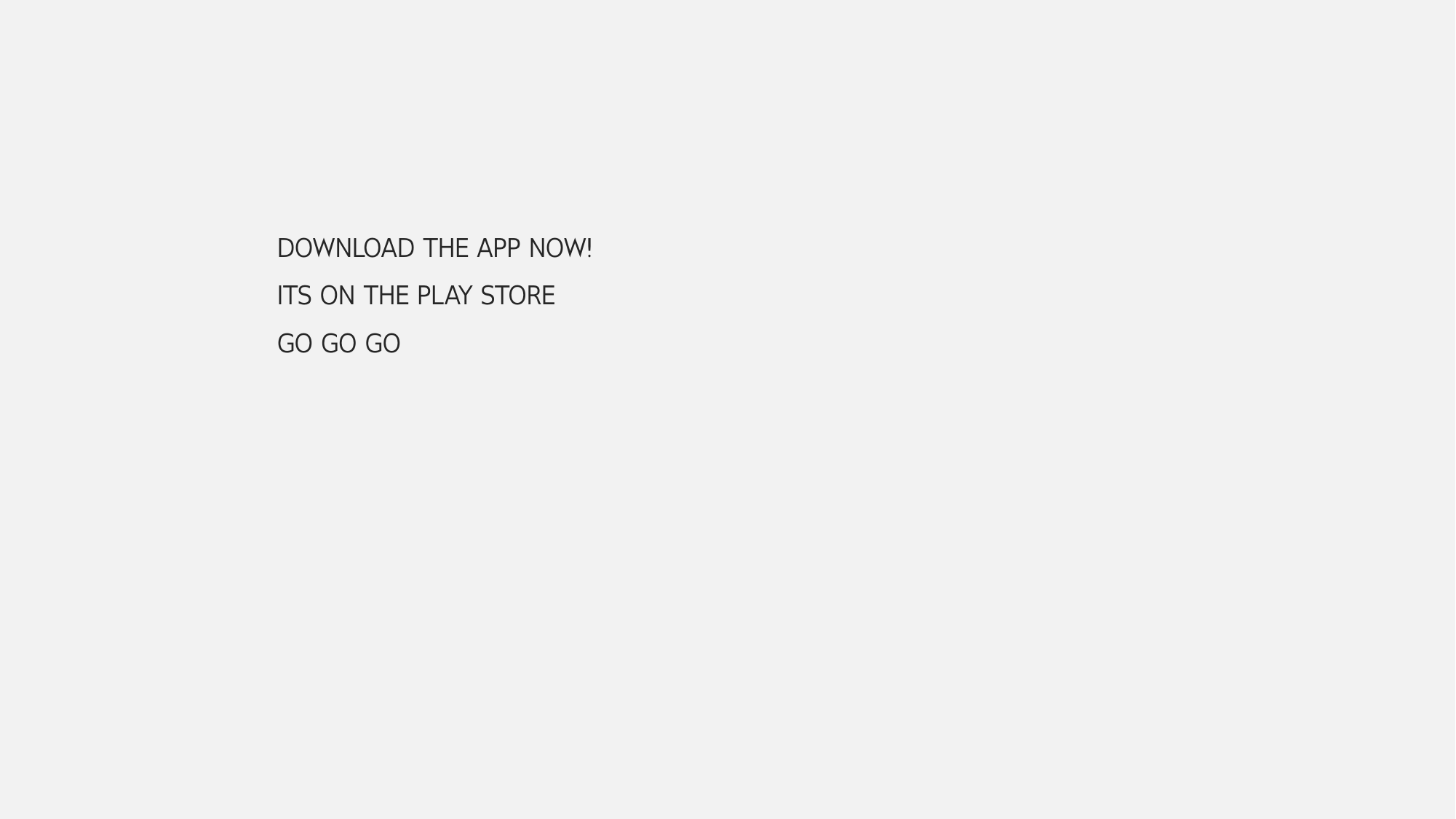

DOWNLOAD THE APP NOW!
ITS ON THE PLAY STORE
GO GO GO